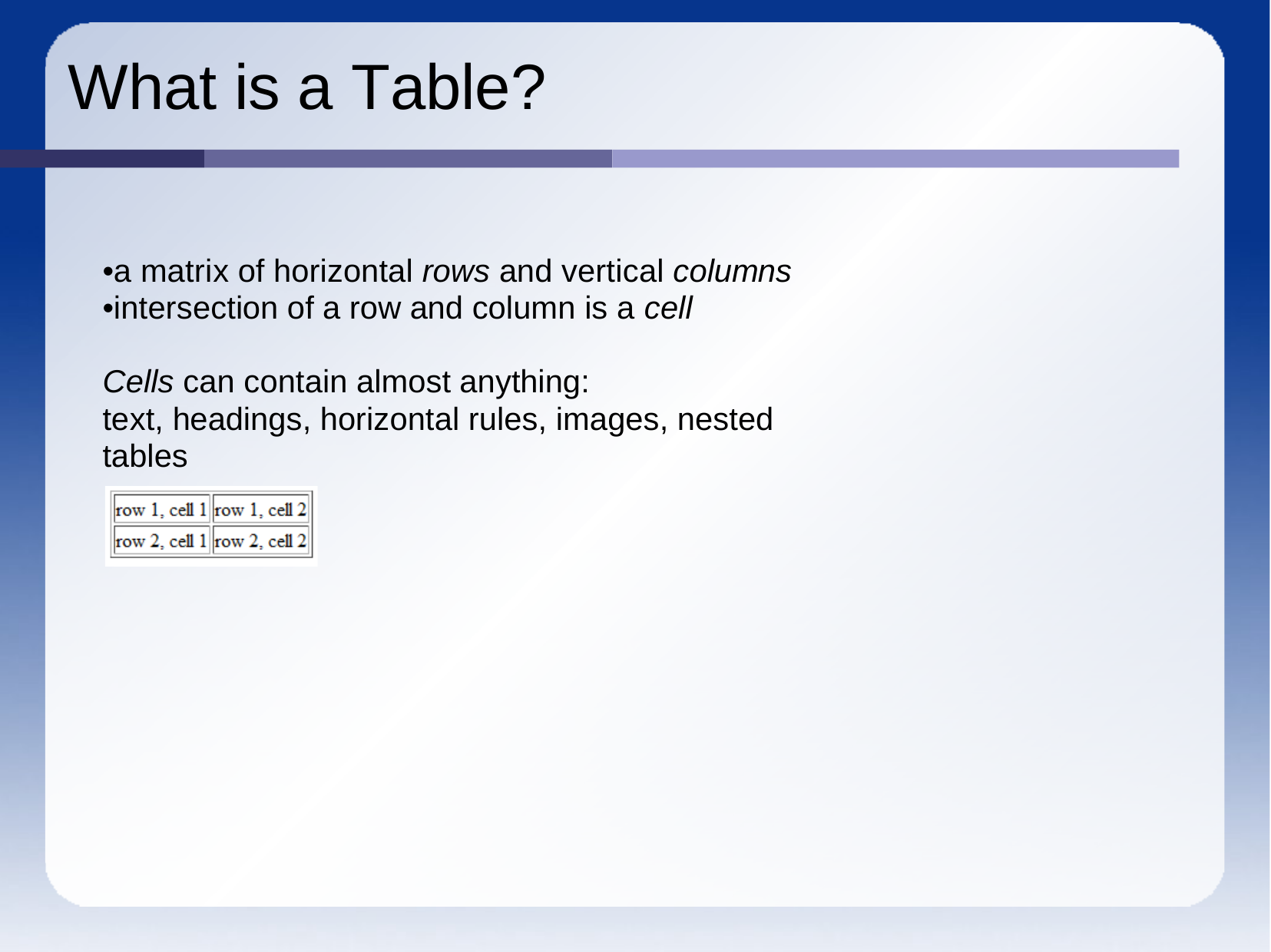

# What is a Table?
•a matrix of horizontal rows and vertical columns
•intersection of a row and column is a cell

Cells can contain almost anything:
text, headings, horizontal rules, images, nested tables